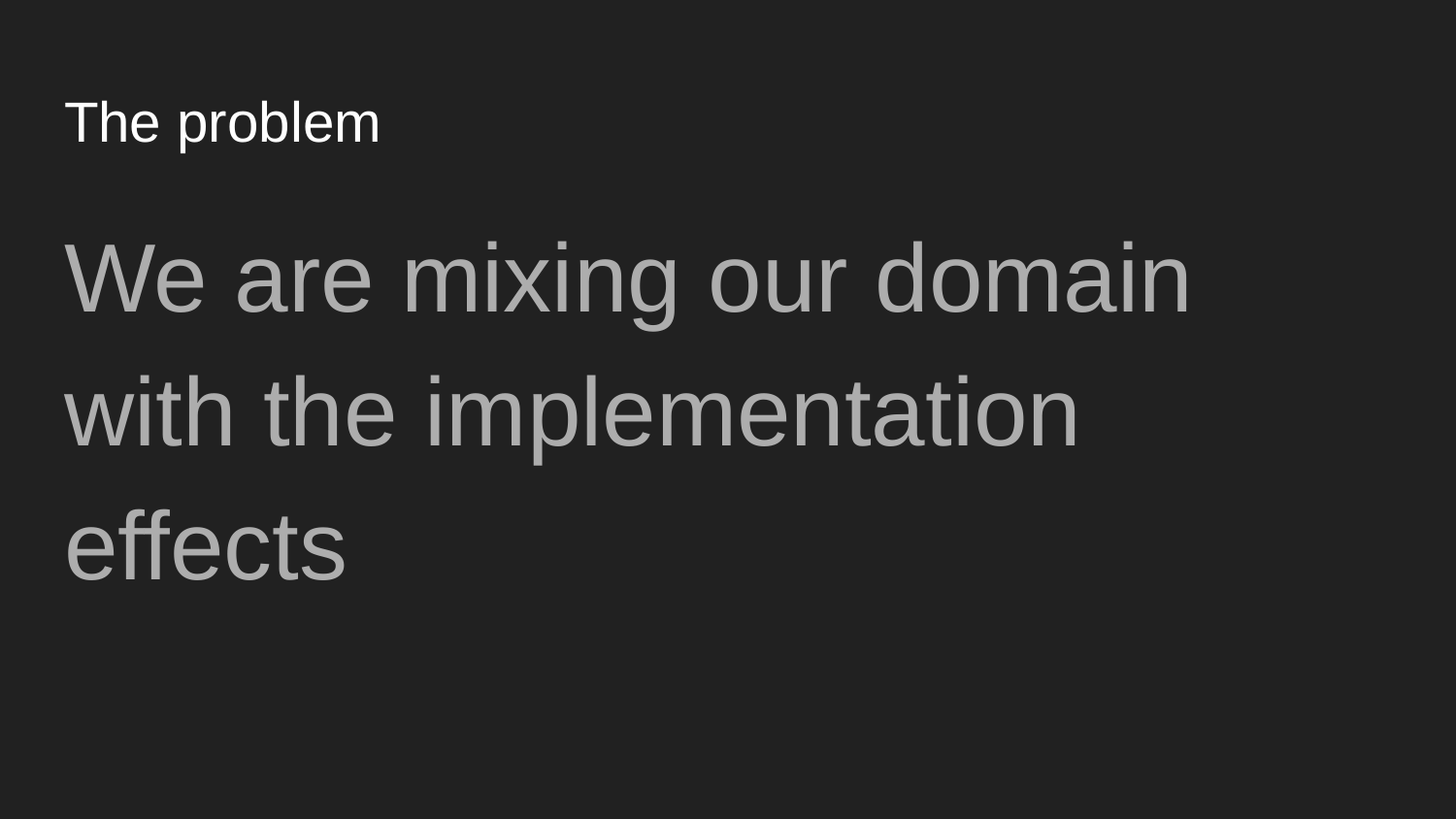

# The problem
We are mixing our domain with the implementation effects